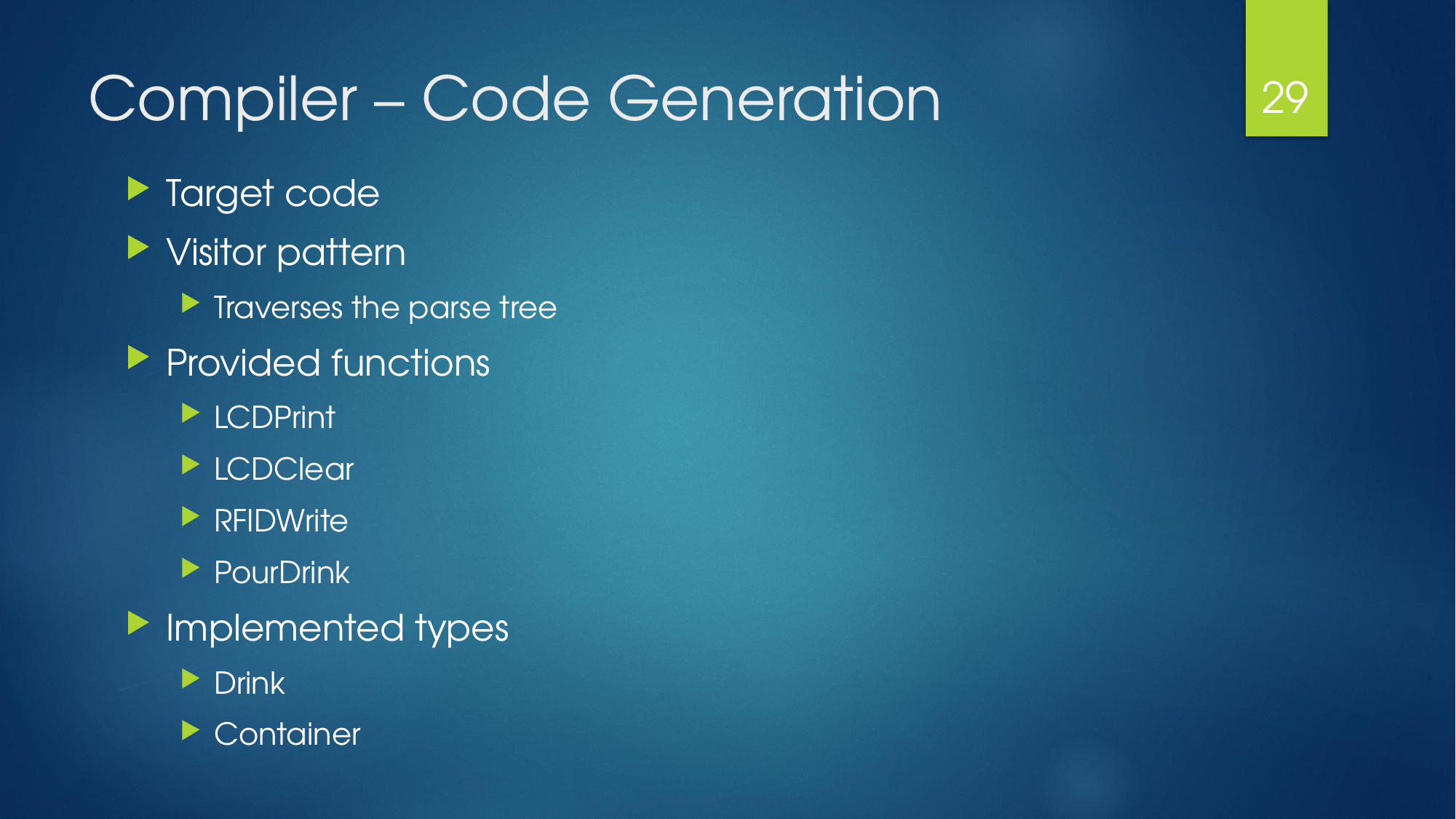

29
# Compiler – Code Generation
Target code
Visitor pattern
Traverses the parse tree
Provided functions
LCDPrint
LCDClear
RFIDWrite
PourDrink
Implemented types
Drink
Container